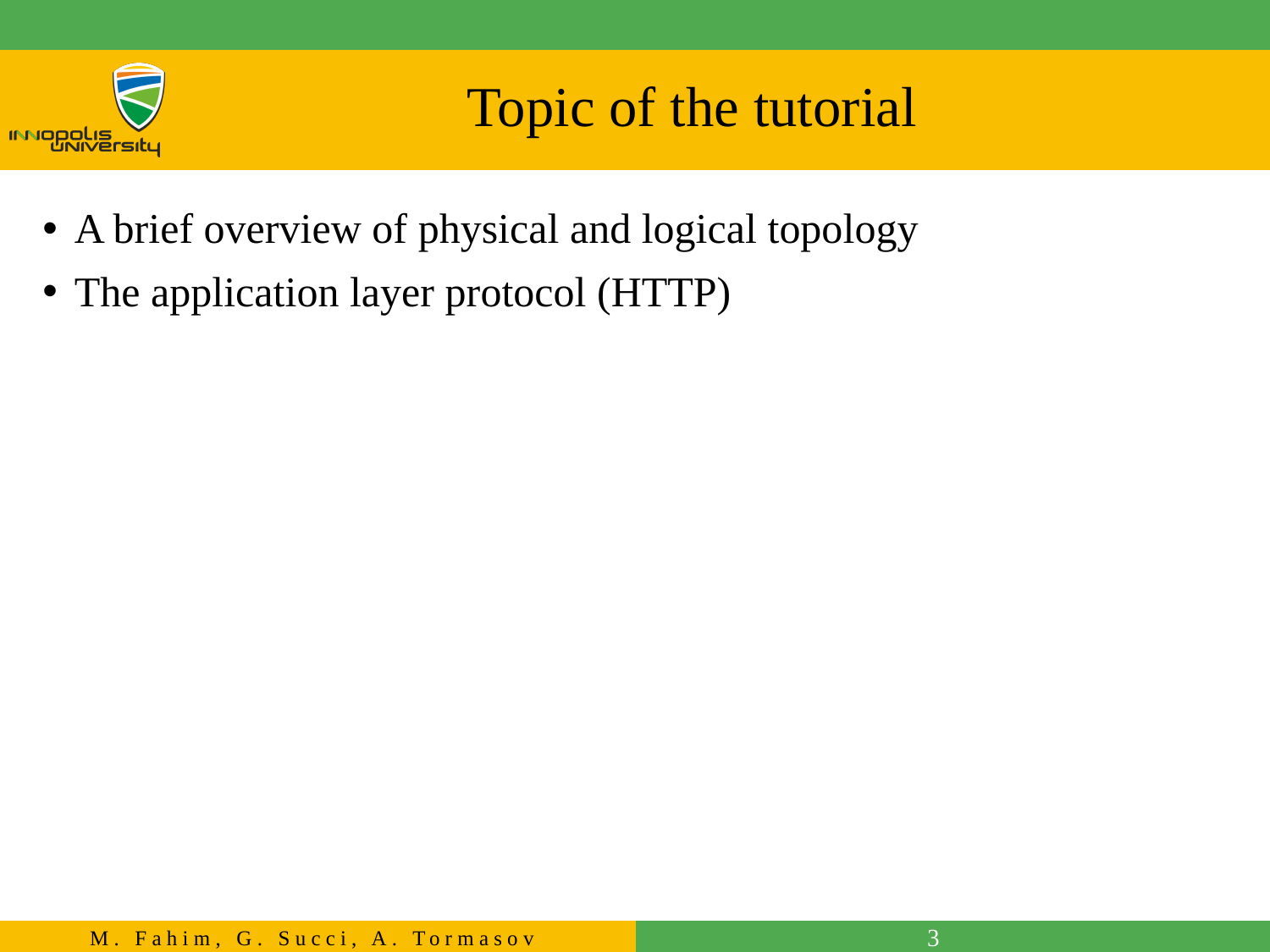

# Topic of the tutorial
A brief overview of physical and logical topology
The application layer protocol (HTTP)

3